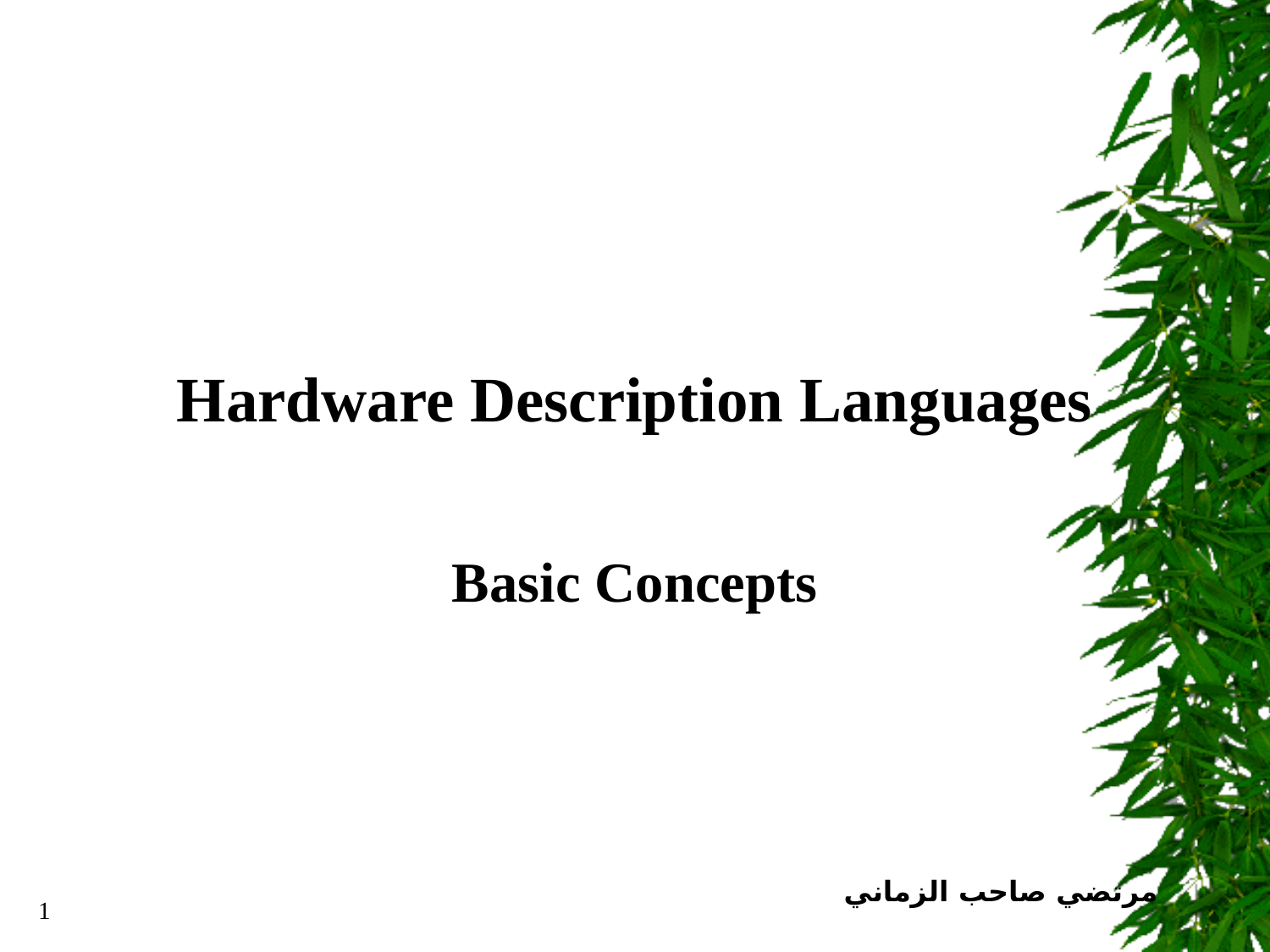

# Hardware Description Languages
Basic Concepts
مرتضي صاحب الزماني
1